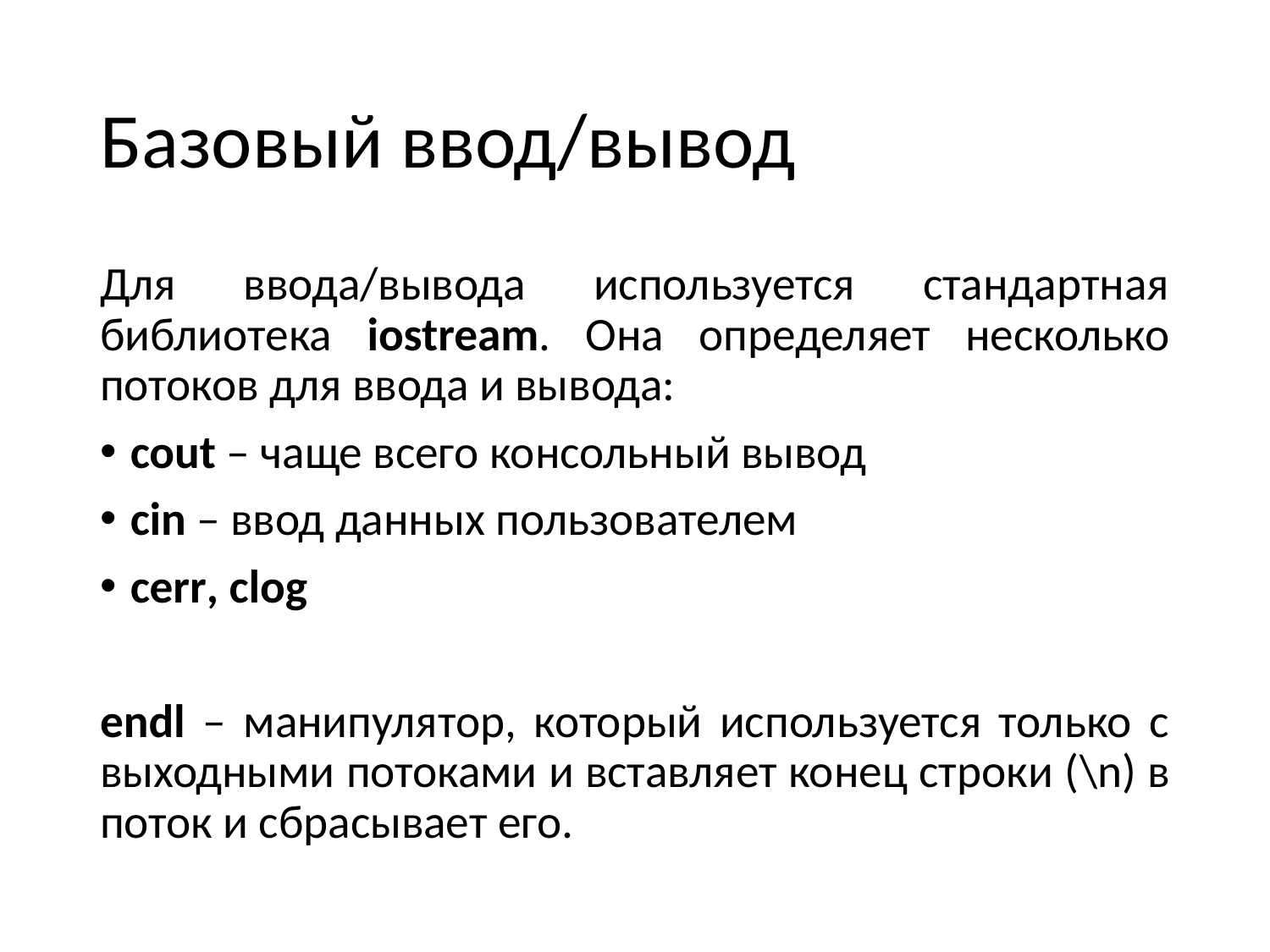

# Базовый ввод/вывод
Для ввода/вывода используется стандартная библиотека iostream. Она определяет несколько потоков для ввода и вывода:
cout – чаще всего консольный вывод
cin – ввод данных пользователем
cerr, clog

endl – манипулятор, который используется только с выходными потоками и вставляет конец строки (\n) в поток и сбрасывает его.